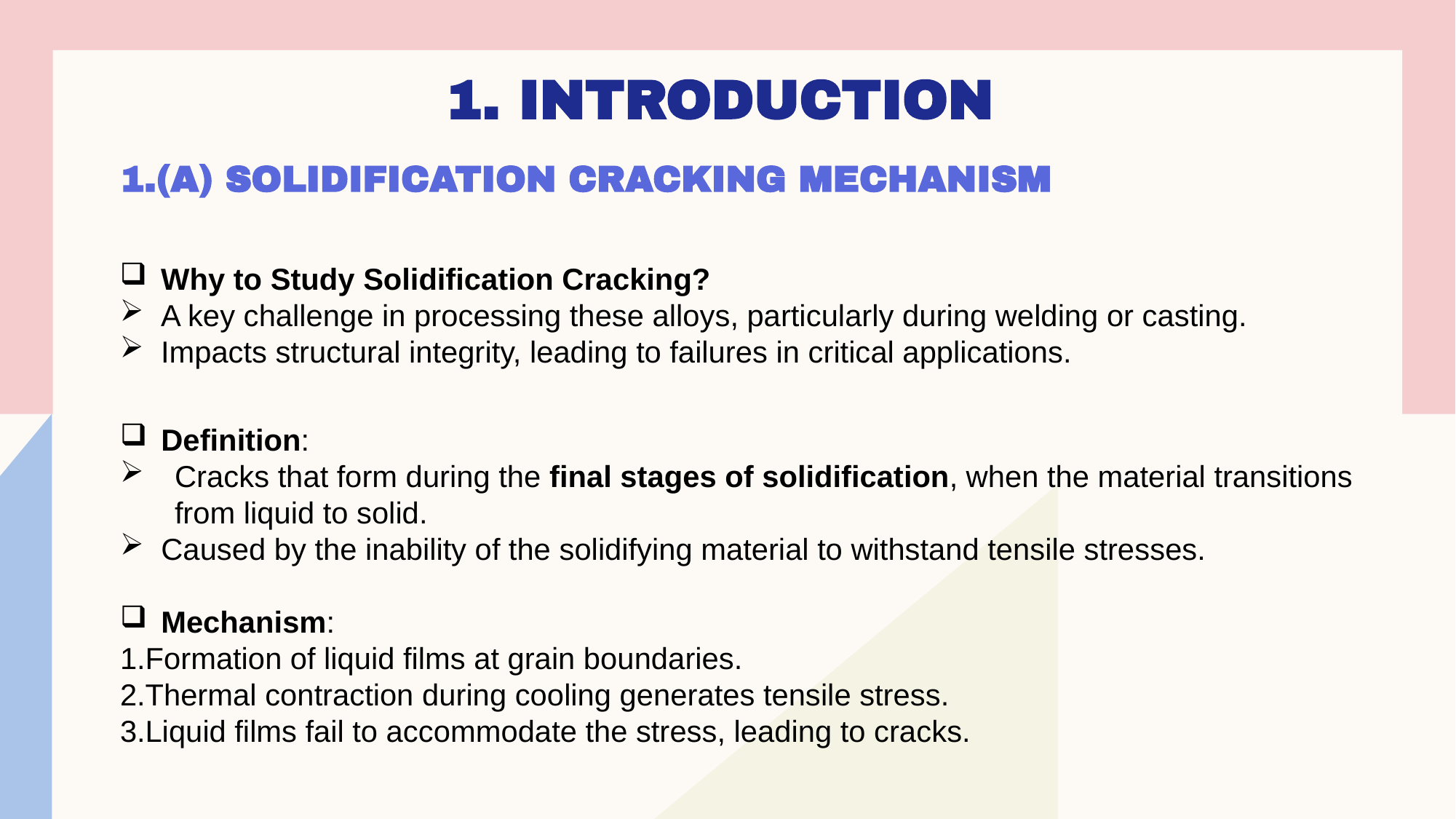

1. Introduction
# 1.(A) Solidification Cracking Mechanism

Why to Study Solidification Cracking?
A key challenge in processing these alloys, particularly during welding or casting.
Impacts structural integrity, leading to failures in critical applications.
Definition:
Cracks that form during the final stages of solidification, when the material transitions from liquid to solid.
Caused by the inability of the solidifying material to withstand tensile stresses.

Mechanism:
Formation of liquid films at grain boundaries.
Thermal contraction during cooling generates tensile stress.
Liquid films fail to accommodate the stress, leading to cracks.